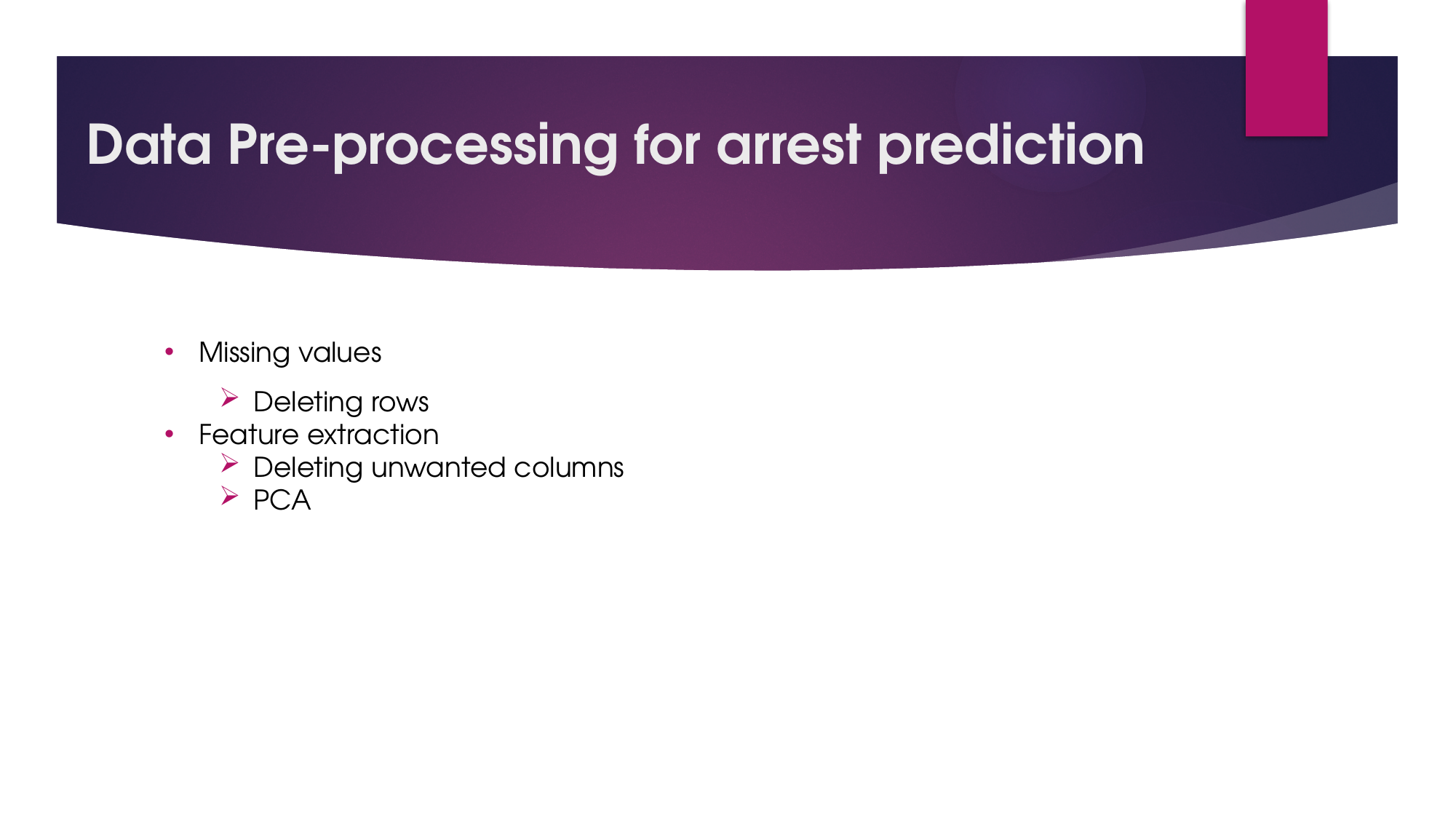

# Data Pre-processing for arrest prediction
Missing values
Deleting rows
Feature extraction
Deleting unwanted columns
PCA